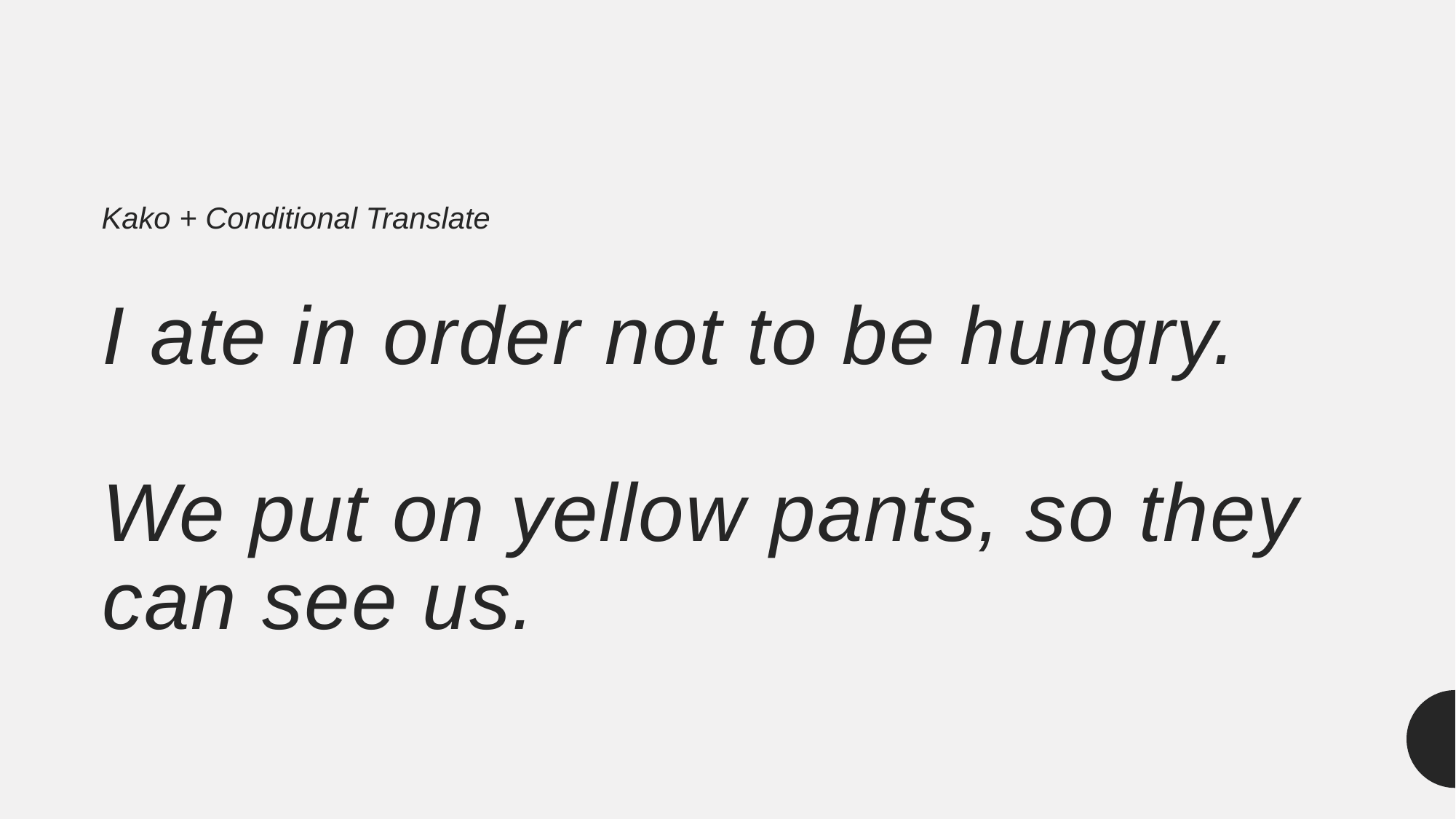

Kako + Conditional Translate
# I ate in order not to be hungry. We put on yellow pants, so they can see us.